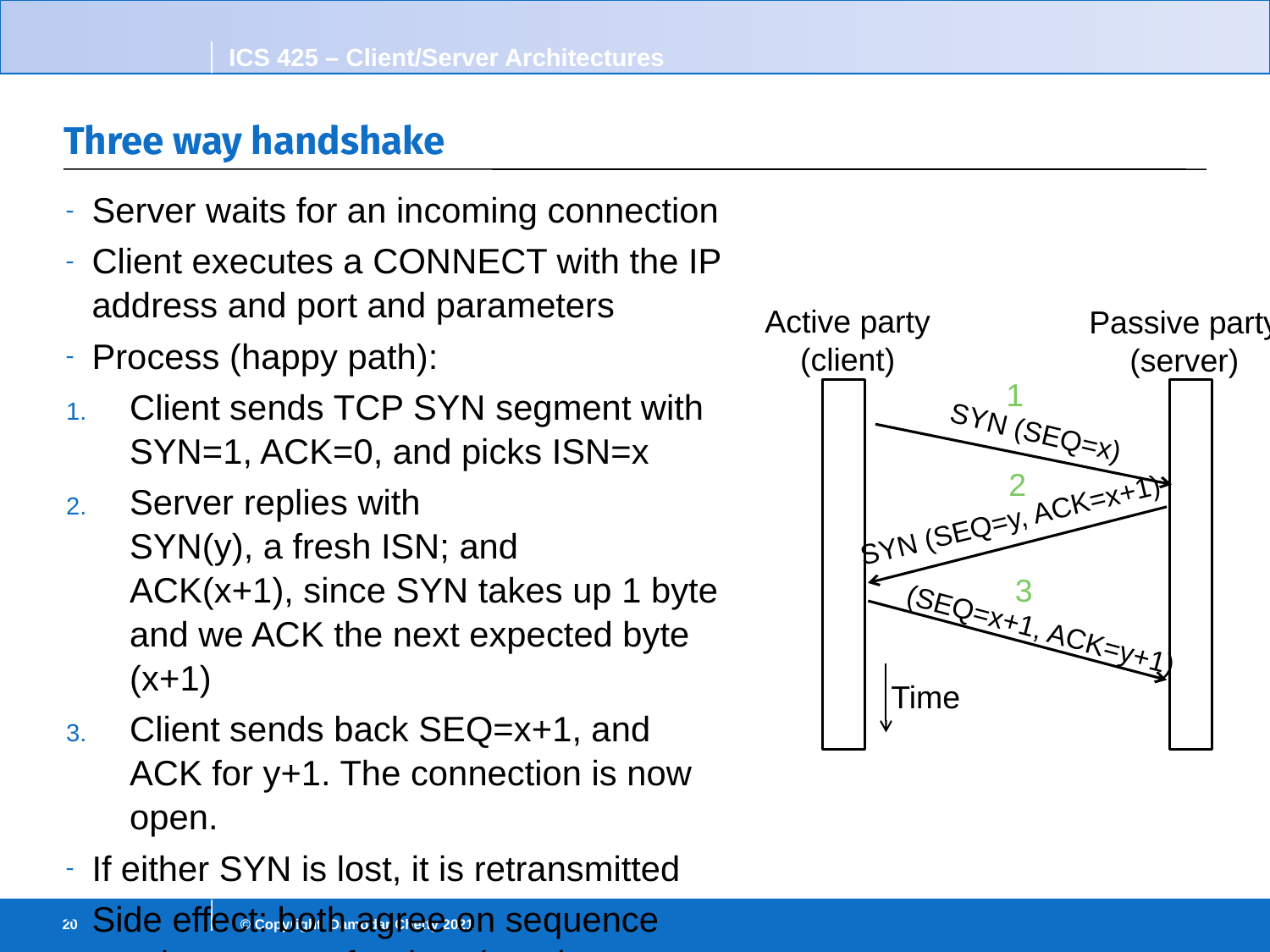

# Three way handshake
Server waits for an incoming connection
Client executes a CONNECT with the IP address and port and parameters
Process (happy path):
Client sends TCP SYN segment with SYN=1, ACK=0, and picks ISN=x
Server replies with
SYN(y), a fresh ISN; and
ACK(x+1), since SYN takes up 1 byte and we ACK the next expected byte (x+1)
Client sends back SEQ=x+1, and
ACK for y+1. The connection is now open.
If either SYN is lost, it is retransmitted
Side effect: both agree on sequence numbers to use for data (need not start at 1)

Active party
(client)
Passive party
(server)
1

SYN (SEQ=x)
2
SYN (SEQ=y, ACK=x+1)
3
(SEQ=x+1, ACK=y+1)
Time
20